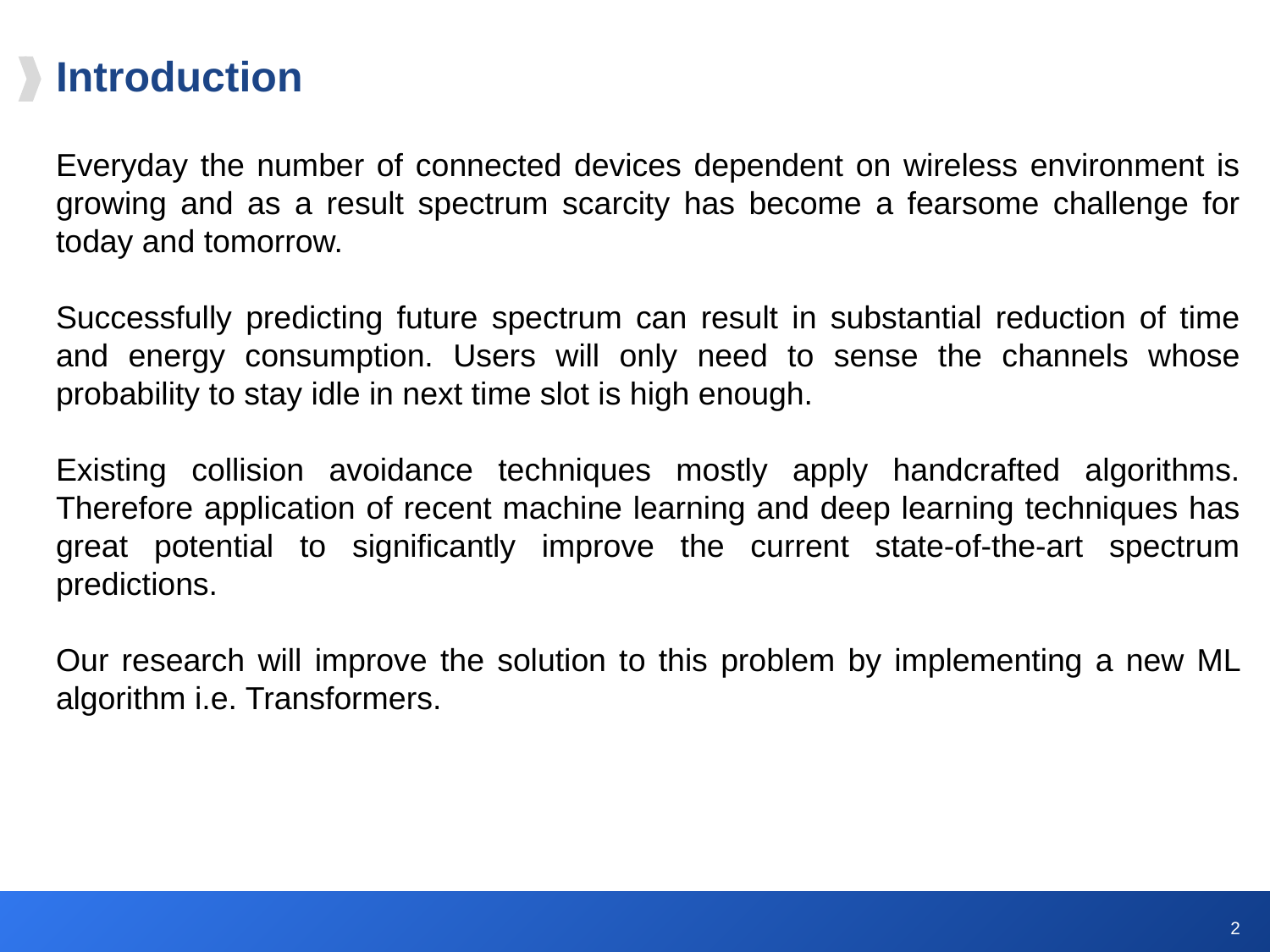

# Introduction

Everyday the number of connected devices dependent on wireless environment is growing and as a result spectrum scarcity has become a fearsome challenge for today and tomorrow.

Successfully predicting future spectrum can result in substantial reduction of time and energy consumption. Users will only need to sense the channels whose probability to stay idle in next time slot is high enough.

Existing collision avoidance techniques mostly apply handcrafted algorithms. Therefore application of recent machine learning and deep learning techniques has great potential to significantly improve the current state-of-the-art spectrum predictions.

Our research will improve the solution to this problem by implementing a new ML algorithm i.e. Transformers.

2